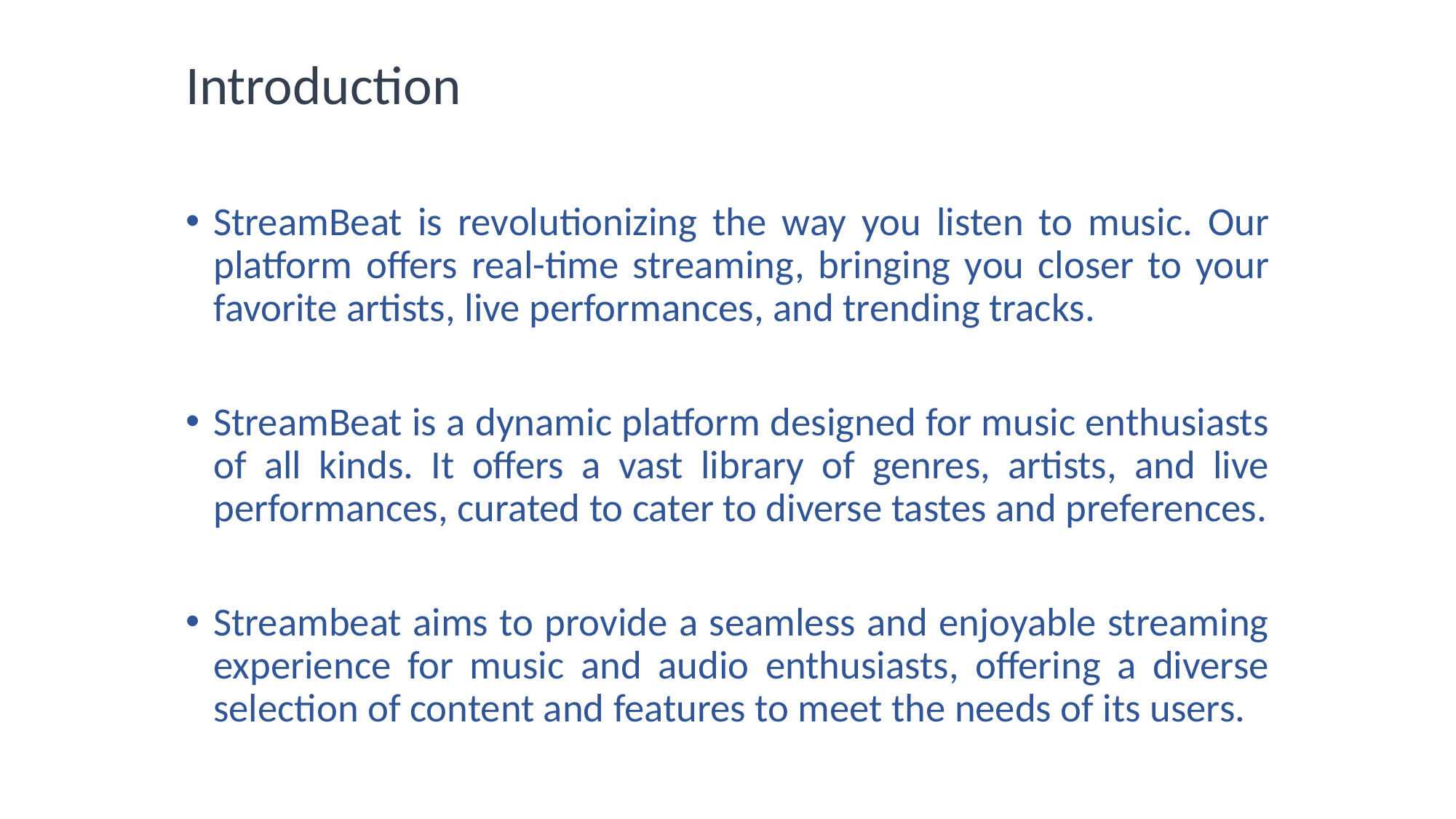

# Introduction
StreamBeat is revolutionizing the way you listen to music. Our platform offers real-time streaming, bringing you closer to your favorite artists, live performances, and trending tracks.

StreamBeat is a dynamic platform designed for music enthusiasts of all kinds. It offers a vast library of genres, artists, and live performances, curated to cater to diverse tastes and preferences.

Streambeat aims to provide a seamless and enjoyable streaming experience for music and audio enthusiasts, offering a diverse selection of content and features to meet the needs of its users.